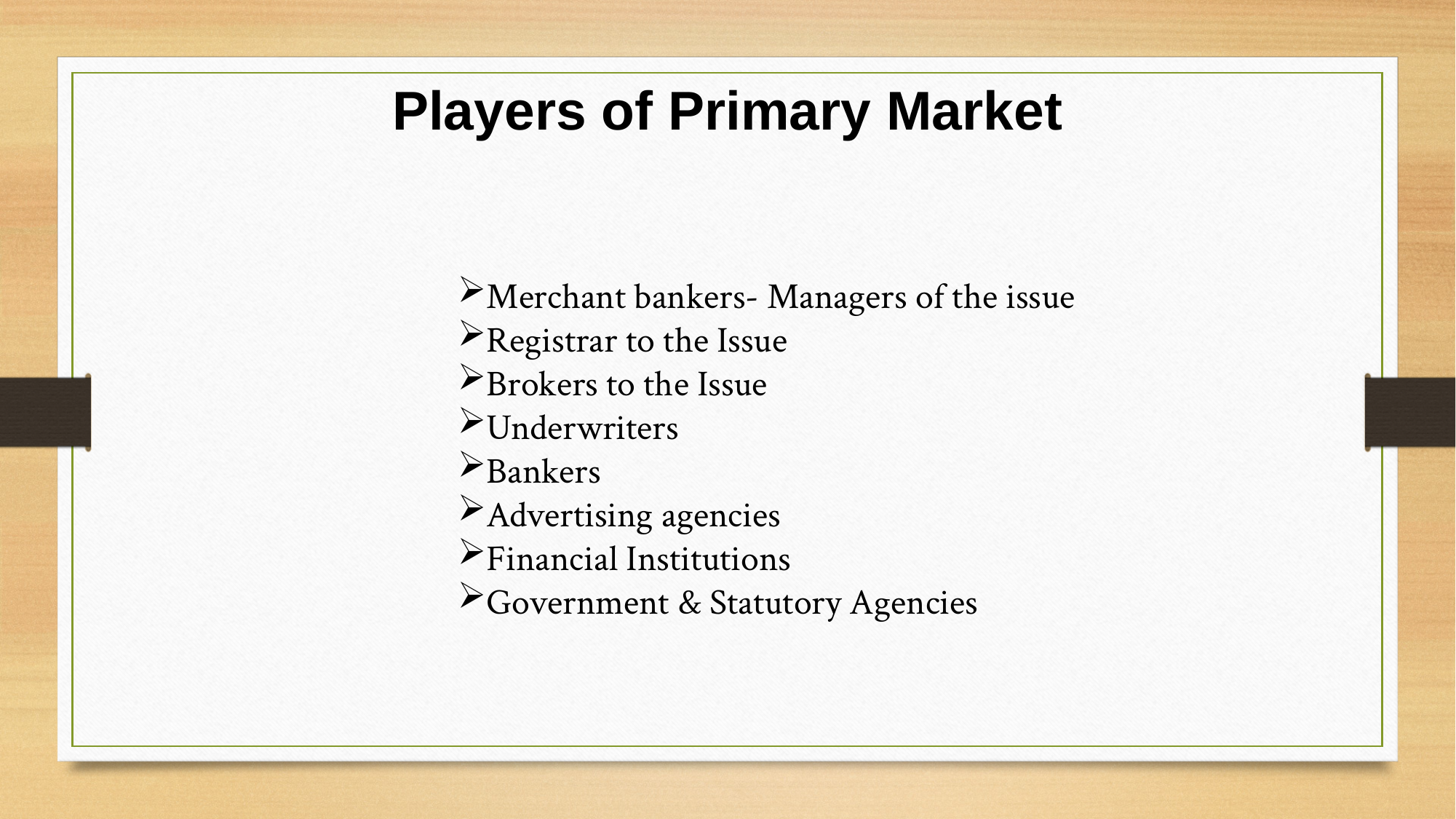

Players of Primary Market

Merchant bankers- Managers of the issue
Registrar to the Issue
Brokers to the Issue
Underwriters
Bankers
Advertising agencies
Financial Institutions
Government & Statutory Agencies